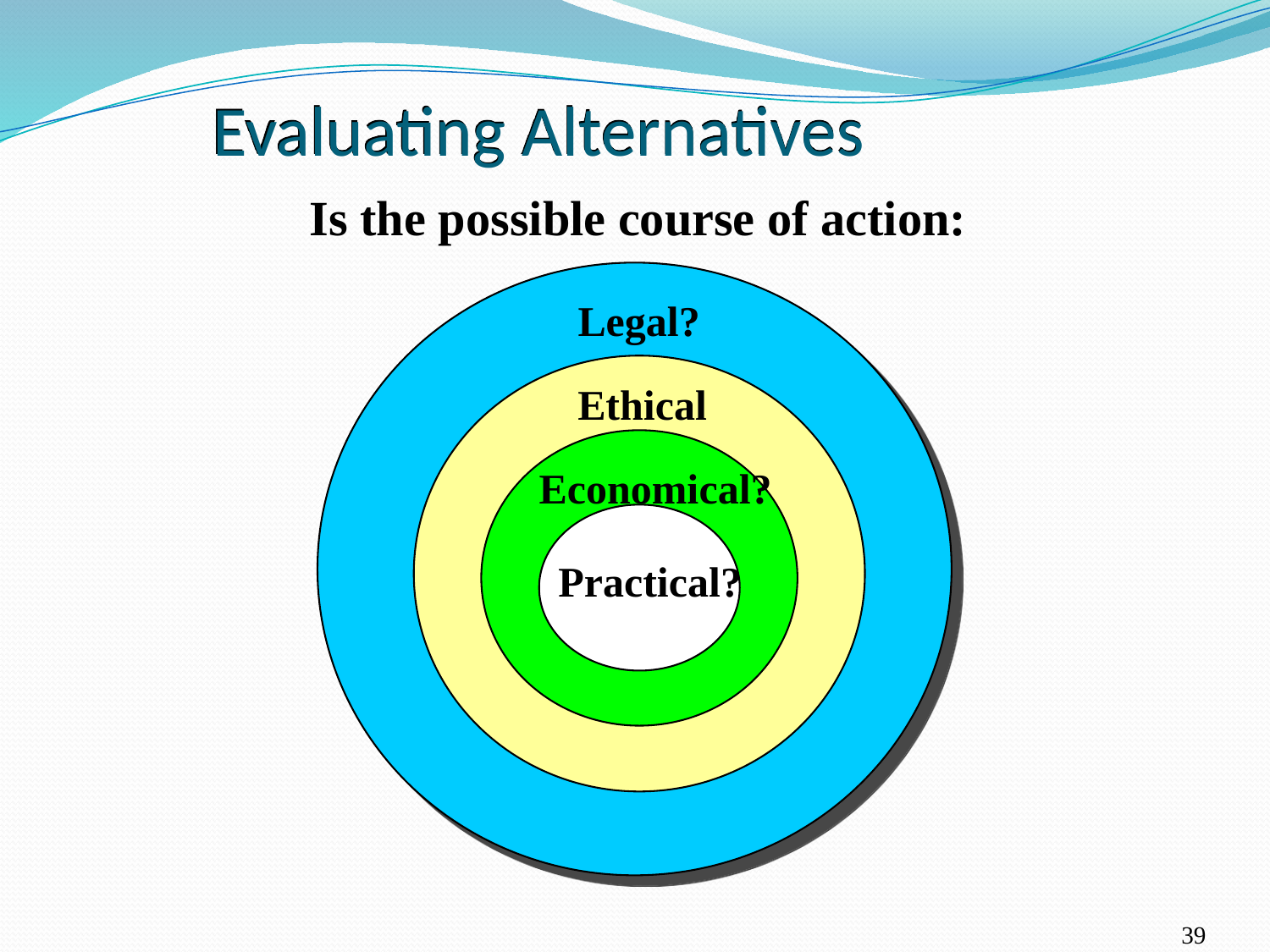

# Evaluating Alternatives
Is the possible course of action:

Legal?

Ethical

Economical?

Practical?
39